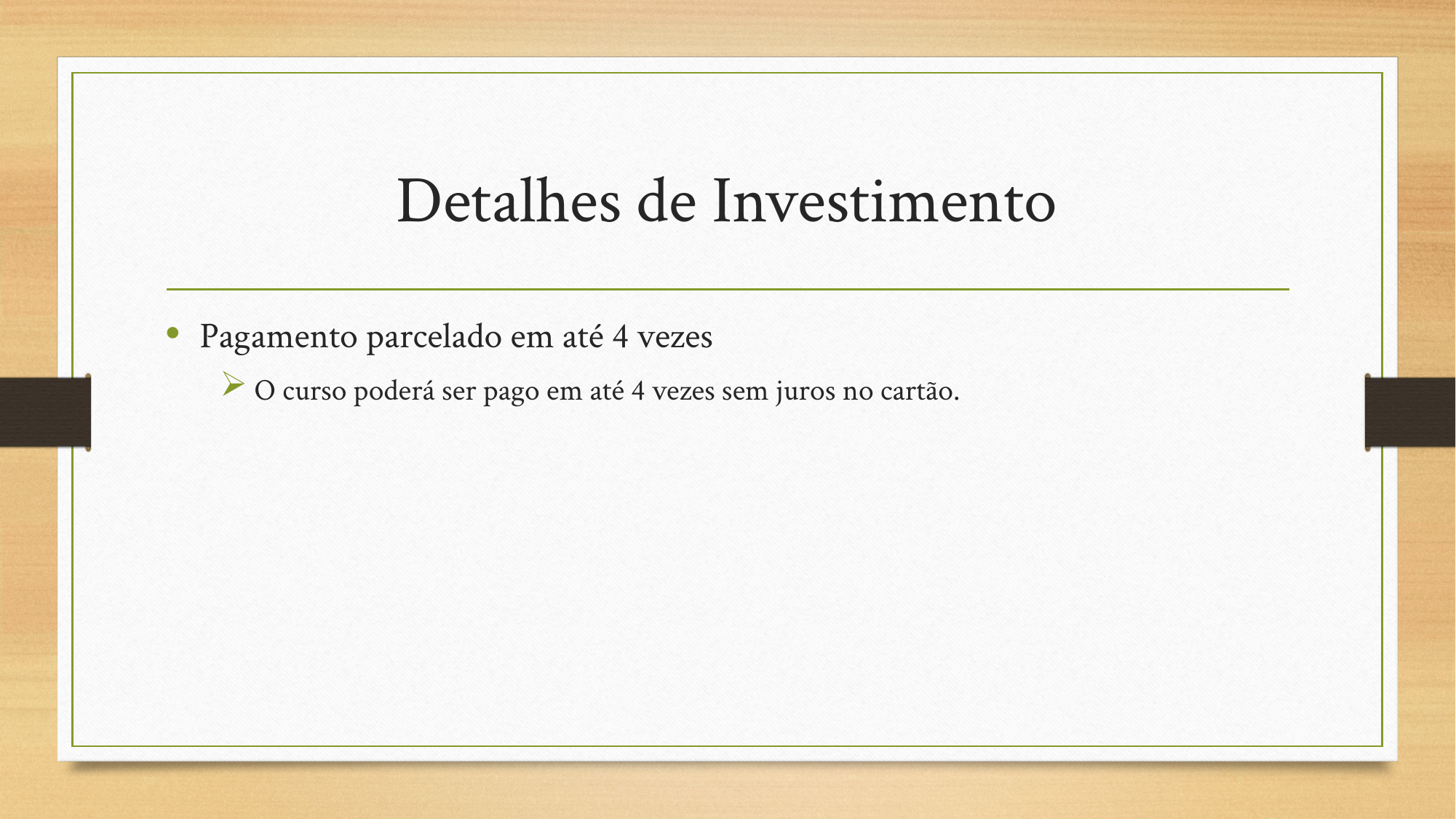

# Detalhes de Investimento
Pagamento parcelado em até 4 vezes
O curso poderá ser pago em até 4 vezes sem juros no cartão.